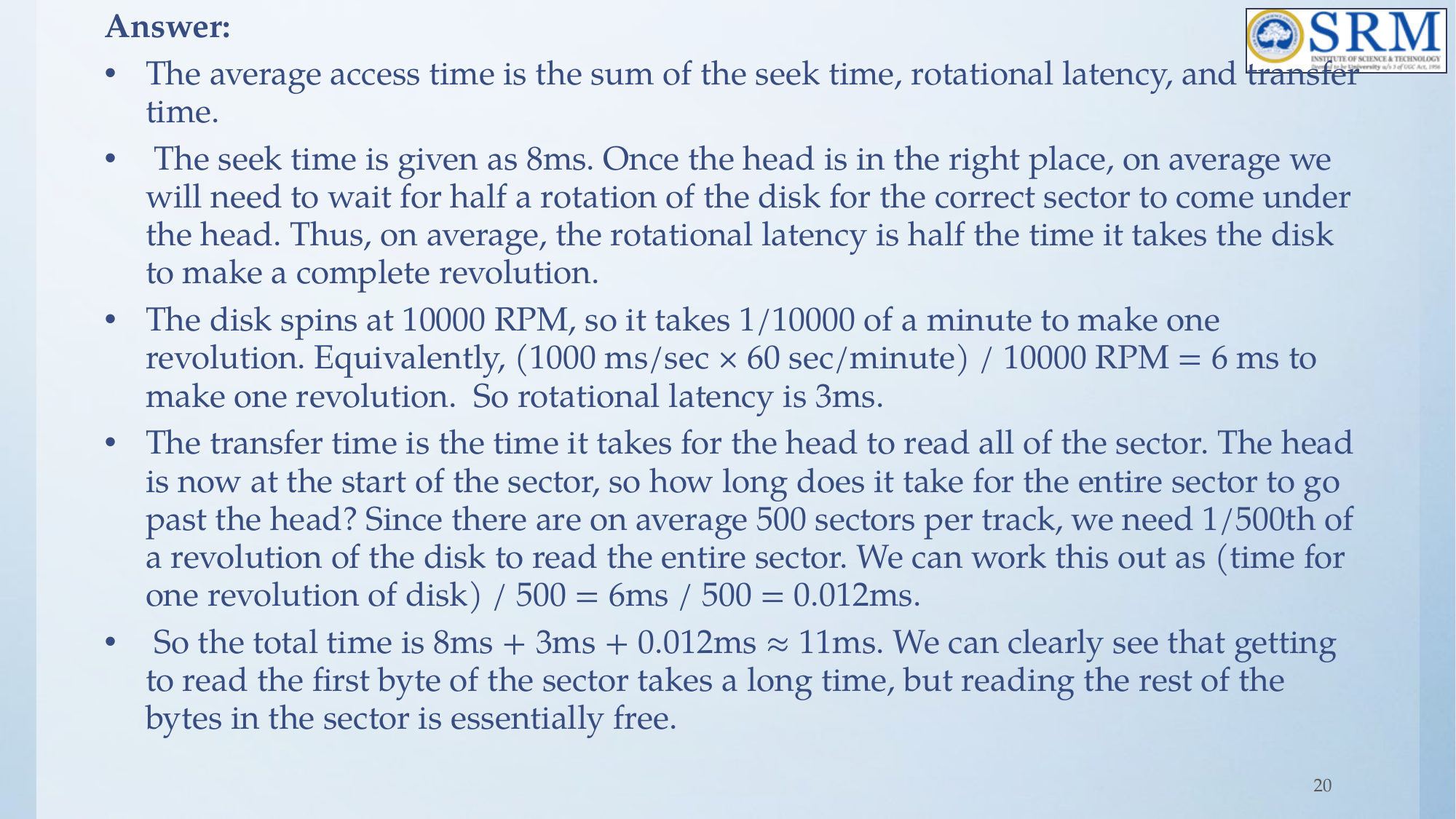

Answer:
The average access time is the sum of the seek time, rotational latency, and transfer time.
 The seek time is given as 8ms. Once the head is in the right place, on average we will need to wait for half a rotation of the disk for the correct sector to come under the head. Thus, on average, the rotational latency is half the time it takes the disk to make a complete revolution.
The disk spins at 10000 RPM, so it takes 1/10000 of a minute to make one revolution. Equivalently, (1000 ms/sec × 60 sec/minute) / 10000 RPM = 6 ms to make one revolution.  So rotational latency is 3ms.
The transfer time is the time it takes for the head to read all of the sector. The head is now at the start of the sector, so how long does it take for the entire sector to go past the head? Since there are on average 500 sectors per track, we need 1/500th of a revolution of the disk to read the entire sector. We can work this out as (time for one revolution of disk) / 500 = 6ms / 500 = 0.012ms.
 So the total time is 8ms + 3ms + 0.012ms ≈ 11ms. We can clearly see that getting to read the first byte of the sector takes a long time, but reading the rest of the bytes in the sector is essentially free.
20